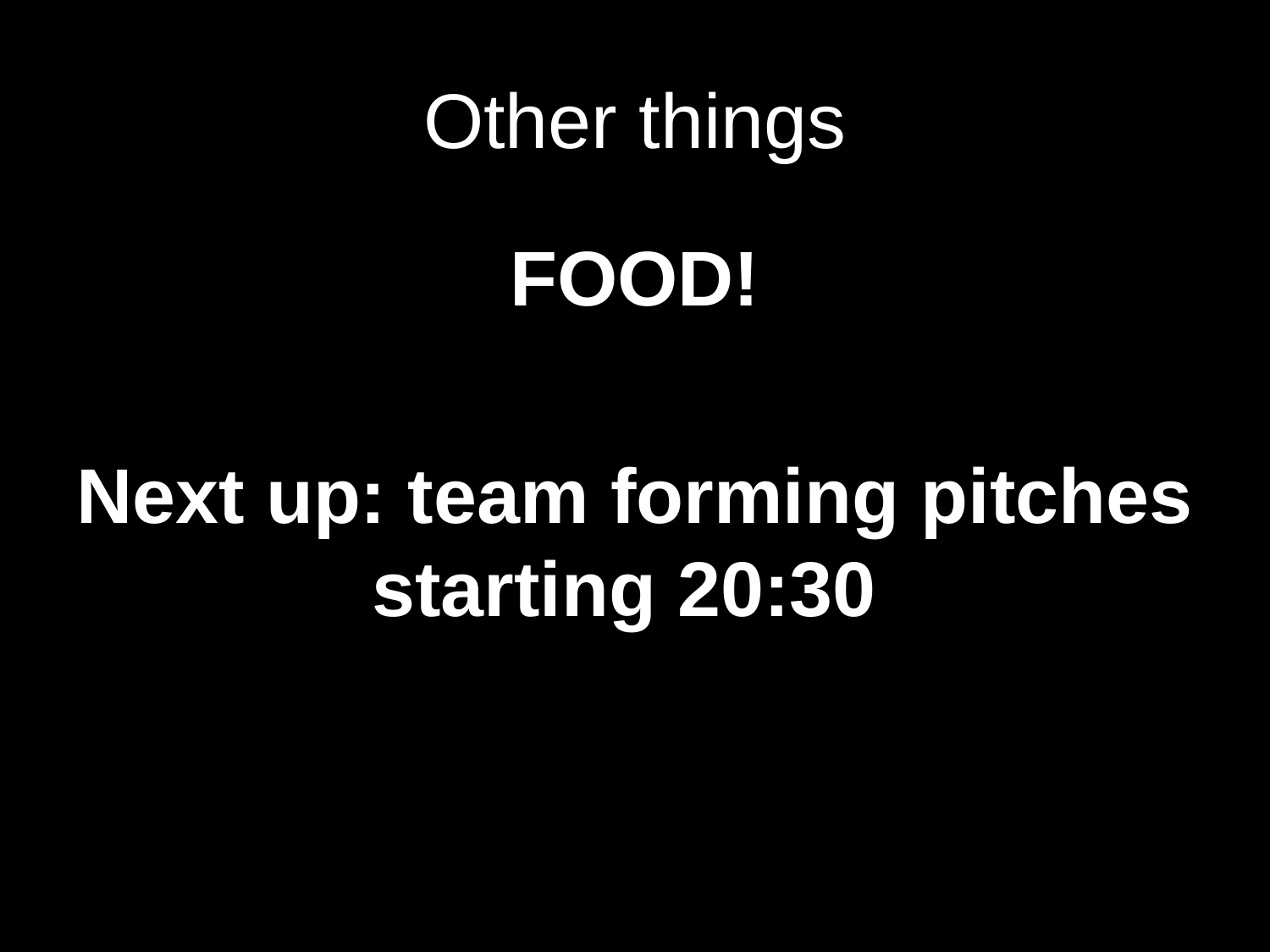

# Other things
FOOD!

Next up: team forming pitches starting 20:30